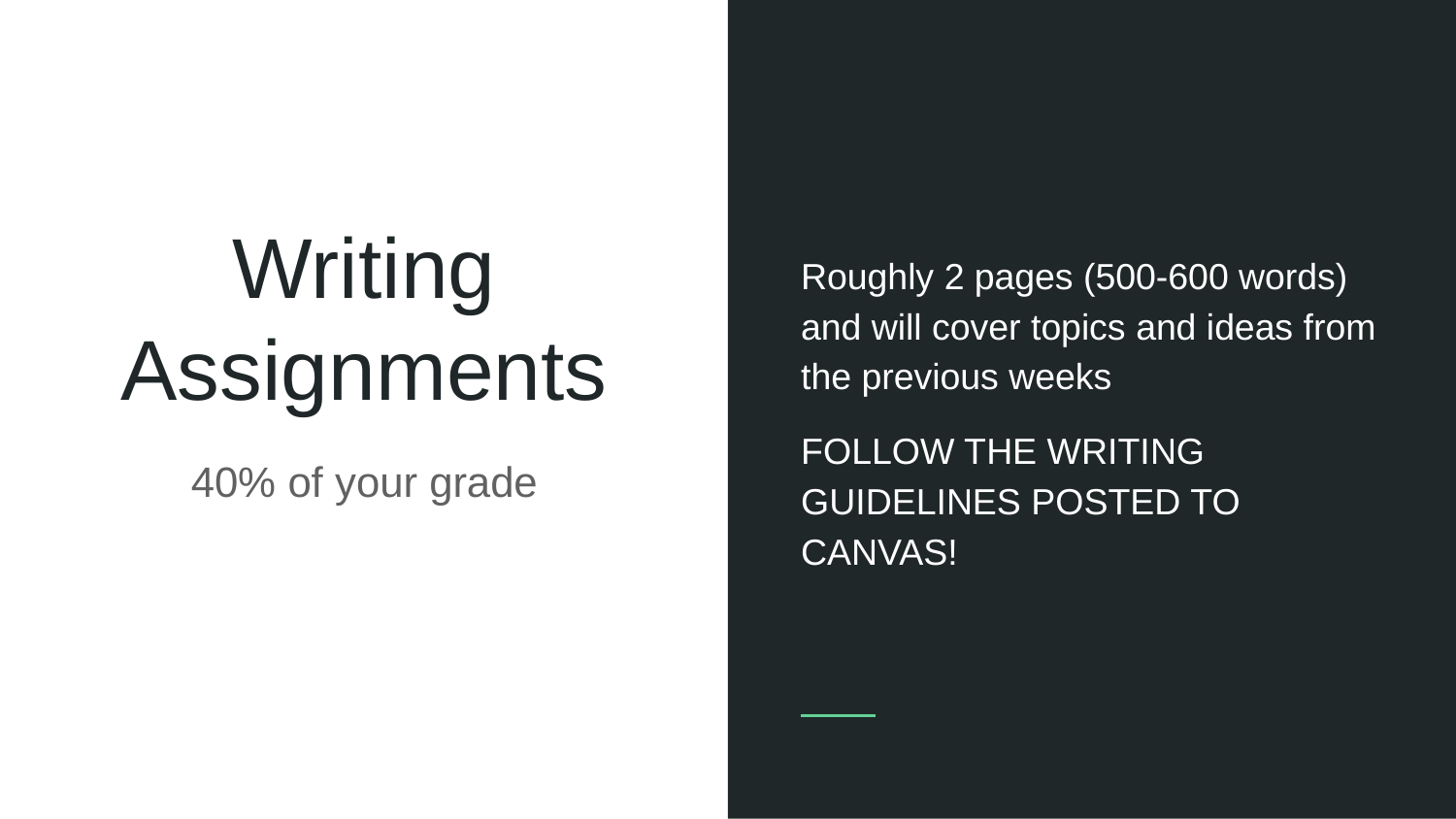

Roughly 2 pages (500-600 words) and will cover topics and ideas from the previous weeks
FOLLOW THE WRITING GUIDELINES POSTED TO CANVAS!
# Writing Assignments
40% of your grade